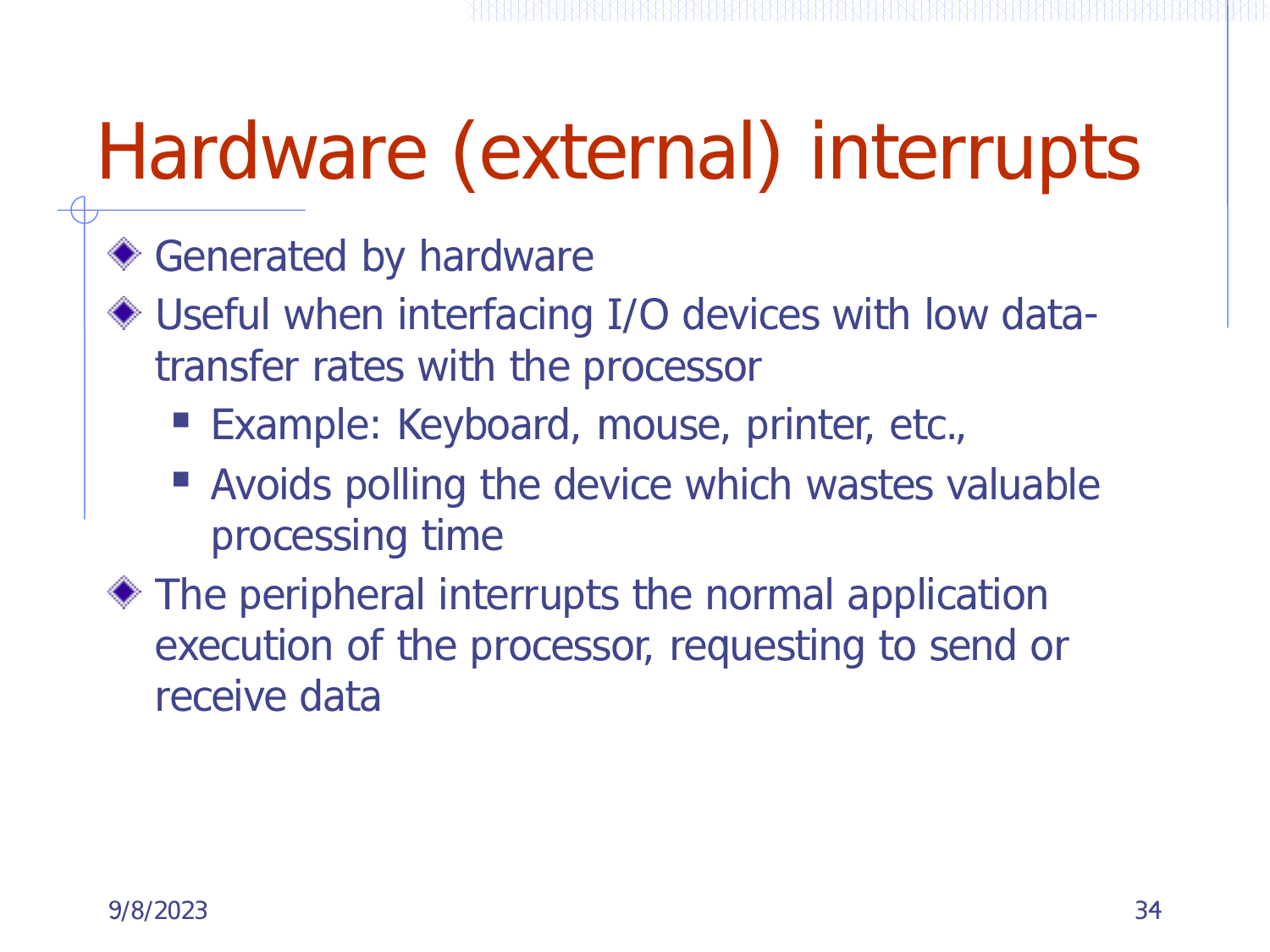

# Hardware (external) interrupts
Generated by hardware
Useful when interfacing I/O devices with low data-transfer rates with the processor
Example: Keyboard, mouse, printer, etc.,
Avoids polling the device which wastes valuable processing time
The peripheral interrupts the normal application execution of the processor, requesting to send or receive data

9/8/2023
34